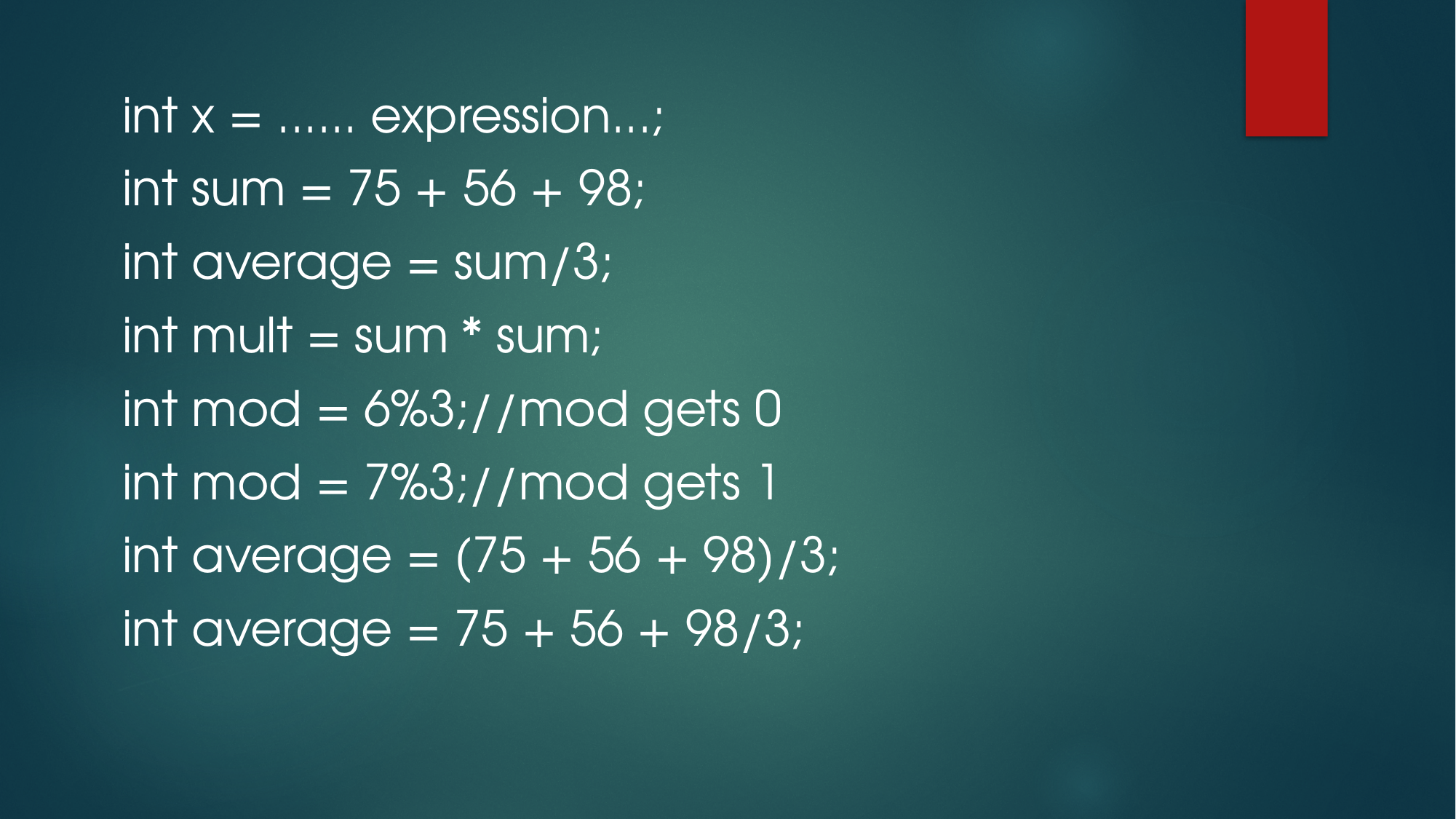

int x = ...... expression...;
int sum = 75 + 56 + 98;
int average = sum/3;
int mult = sum * sum;
int mod = 6%3;//mod gets 0
int mod = 7%3;//mod gets 1
int average = (75 + 56 + 98)/3;
int average = 75 + 56 + 98/3;